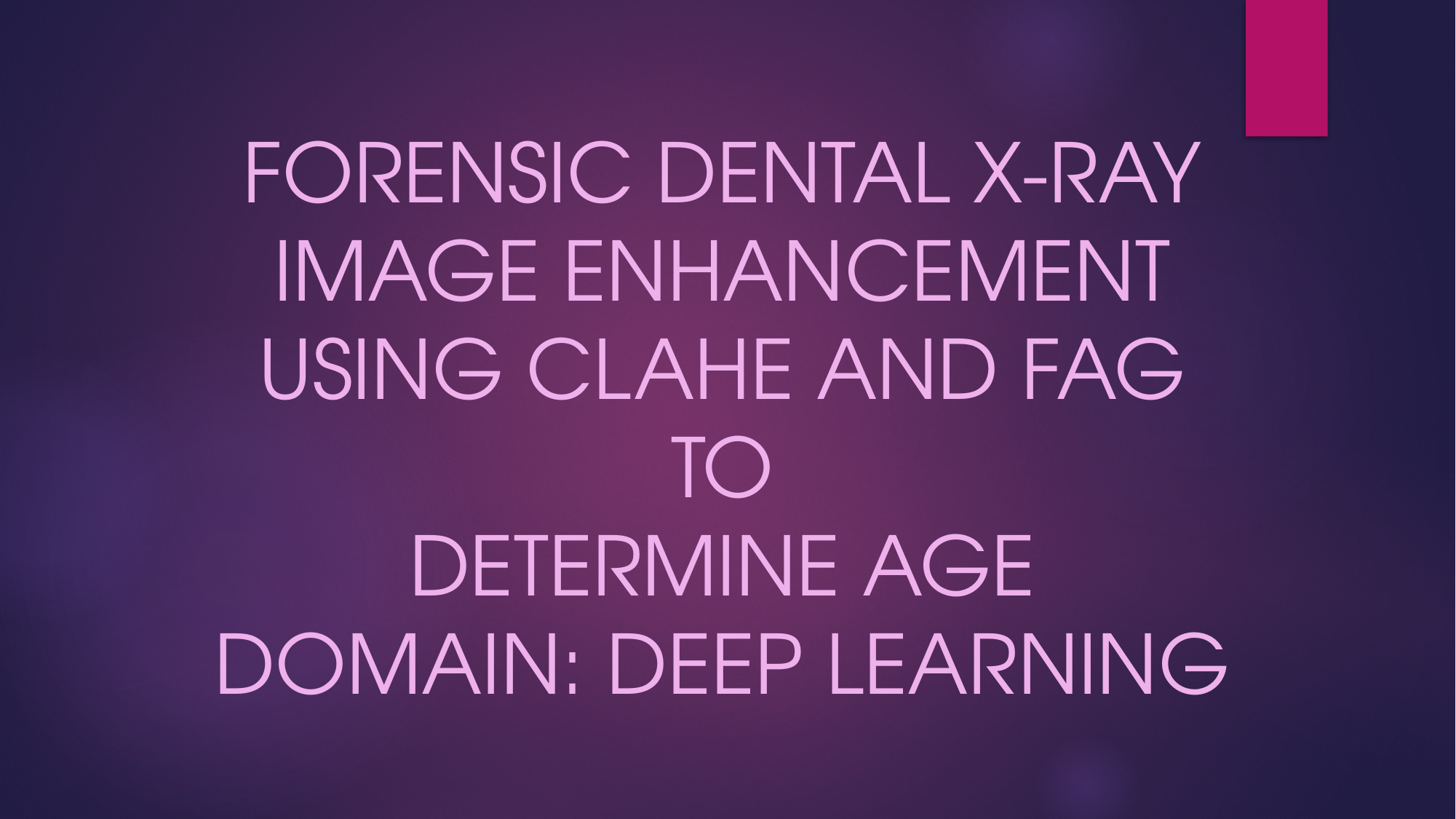

# FORENSIC DENTAL X-RAY IMAGE ENHANCEMENT USING CLAHE AND FAG TO DETERMINE AGE DOMAIN: DEEP LEARNING